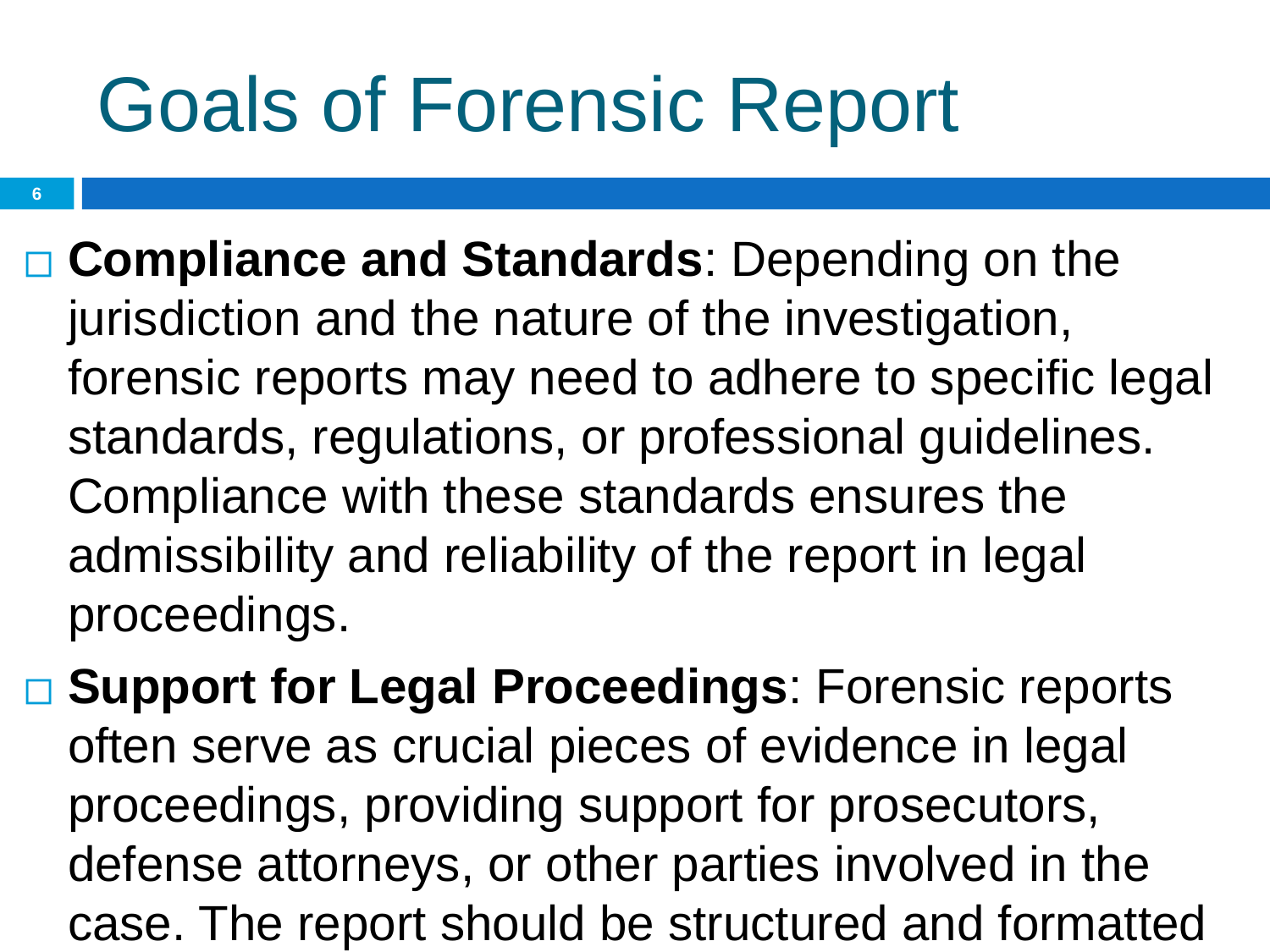

# Goals of Forensic Report
6
Compliance and Standards: Depending on the jurisdiction and the nature of the investigation, forensic reports may need to adhere to specific legal standards, regulations, or professional guidelines. Compliance with these standards ensures the admissibility and reliability of the report in legal proceedings.
Support for Legal Proceedings: Forensic reports often serve as crucial pieces of evidence in legal proceedings, providing support for prosecutors, defense attorneys, or other parties involved in the case. The report should be structured and formatted in a way that facilitates its use in court.